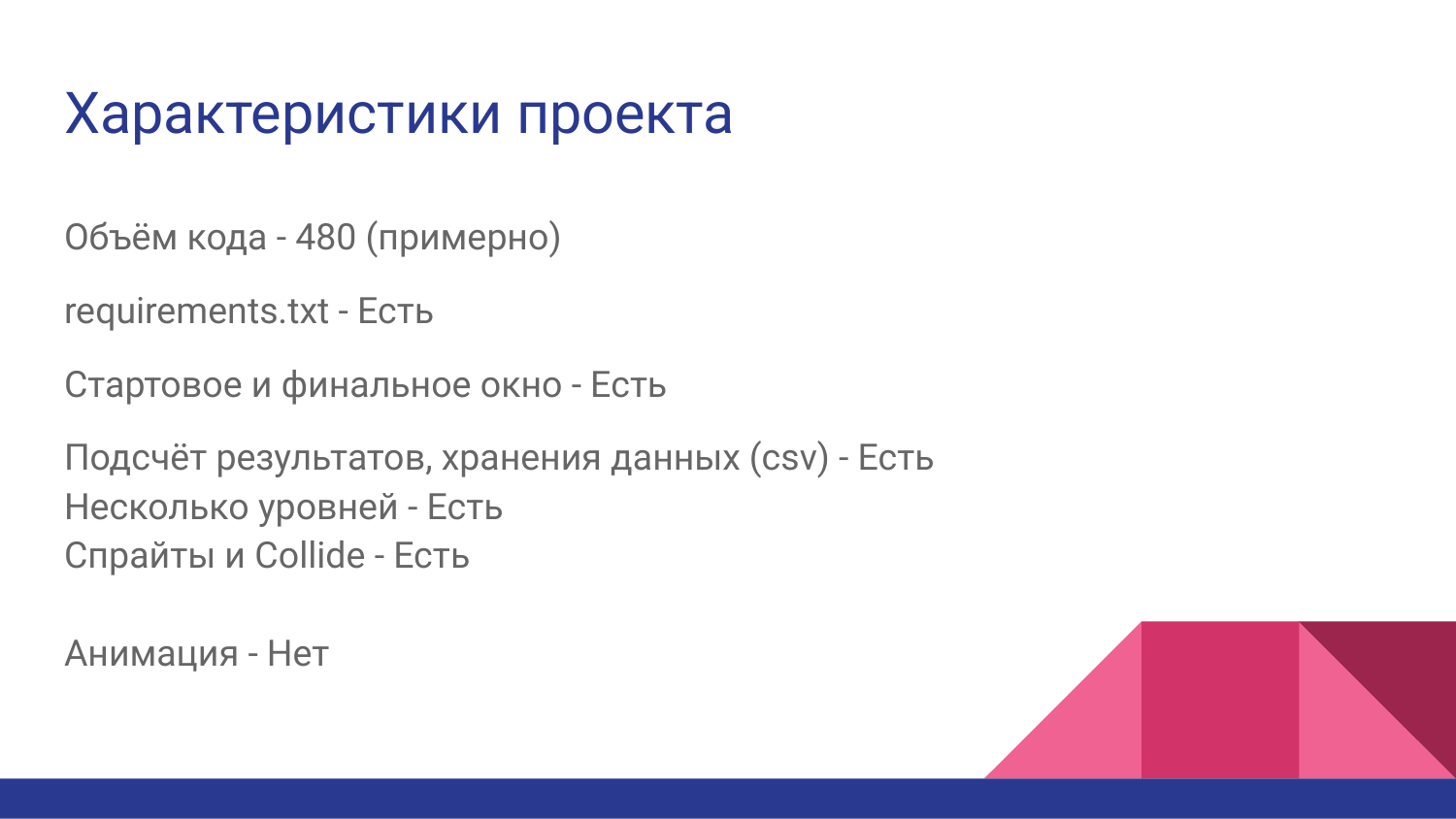

# Характеристики проекта
Объём кода - 480 (примерно)
requirements.txt - Есть
Стартовое и финальное окно - Есть
Подсчёт результатов, хранения данных (csv) - Есть
Несколько уровней - Есть
Спрайты и Collide - Есть

Анимация - Нет